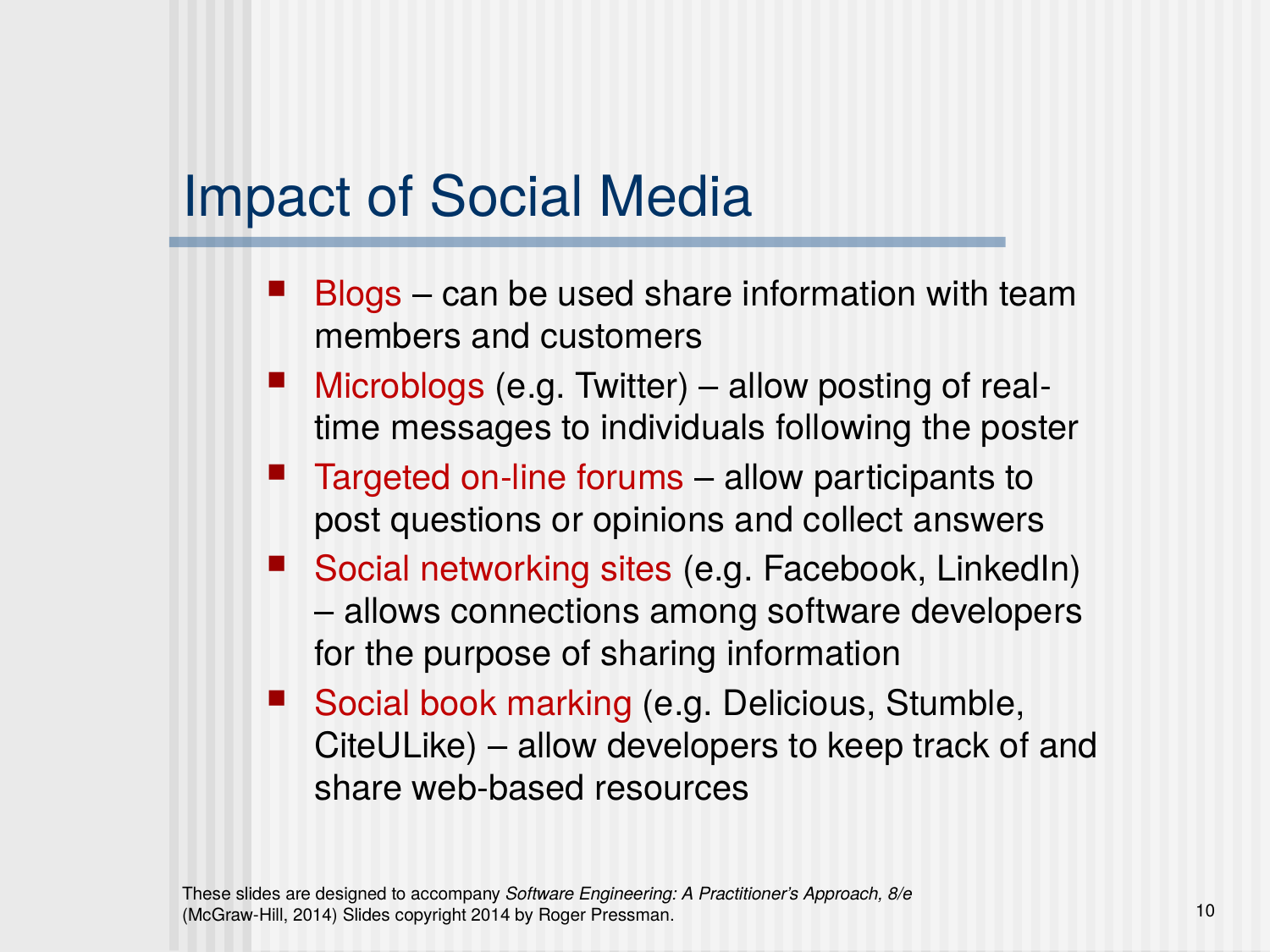

# Impact of Social Media
Blogs – can be used share information with team members and customers
Microblogs (e.g. Twitter) – allow posting of real-time messages to individuals following the poster
Targeted on-line forums – allow participants to post questions or opinions and collect answers
Social networking sites (e.g. Facebook, LinkedIn) – allows connections among software developers for the purpose of sharing information
Social book marking (e.g. Delicious, Stumble, CiteULike) – allow developers to keep track of and share web-based resources
These slides are designed to accompany Software Engineering: A Practitioner’s Approach, 8/e (McGraw-Hill, 2014) Slides copyright 2014 by Roger Pressman.
10